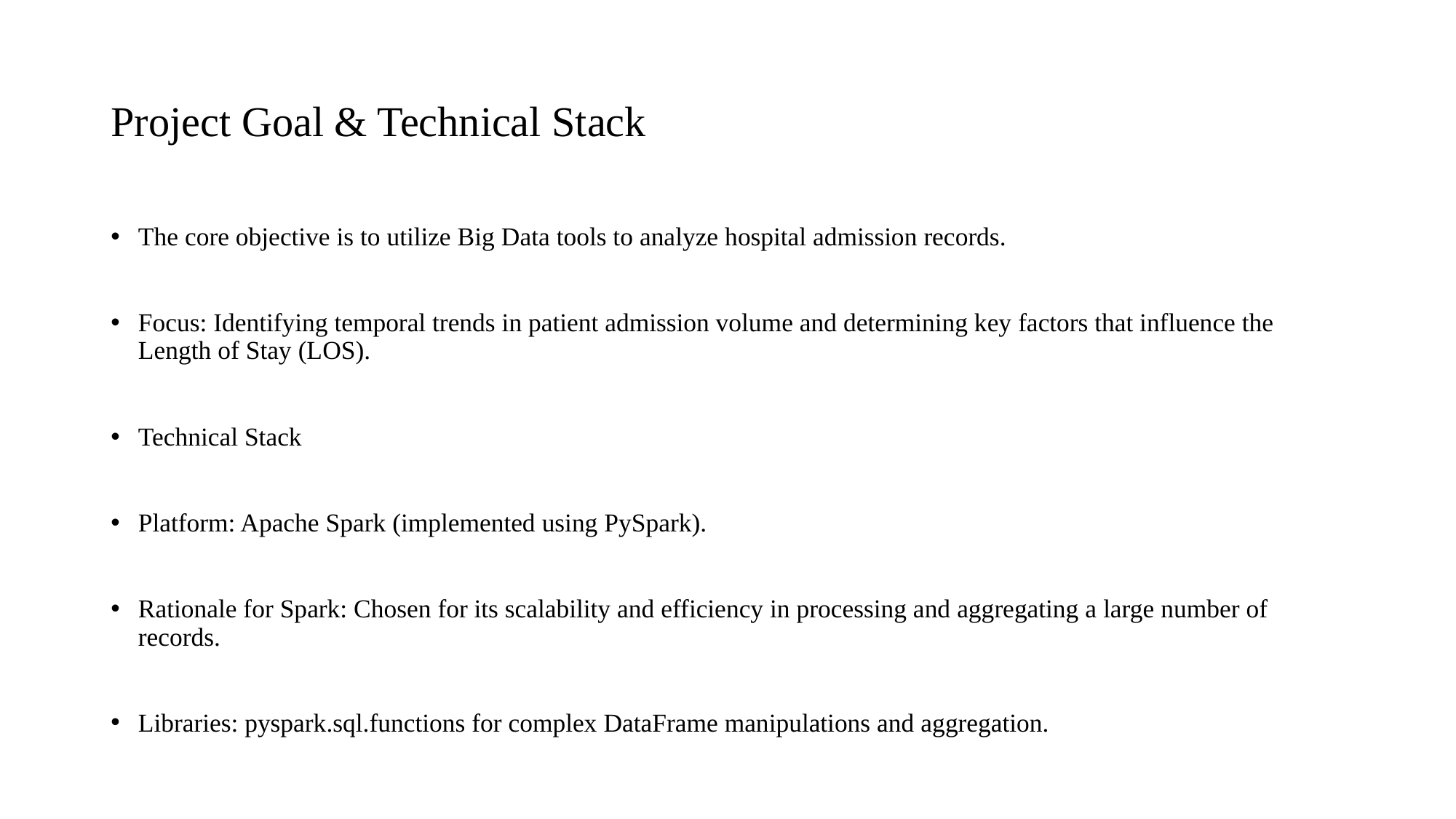

# Project Goal & Technical Stack
The core objective is to utilize Big Data tools to analyze hospital admission records.

Focus: Identifying temporal trends in patient admission volume and determining key factors that influence the Length of Stay (LOS).

Technical Stack

Platform: Apache Spark (implemented using PySpark).

Rationale for Spark: Chosen for its scalability and efficiency in processing and aggregating a large number of records.

Libraries: pyspark.sql.functions for complex DataFrame manipulations and aggregation.